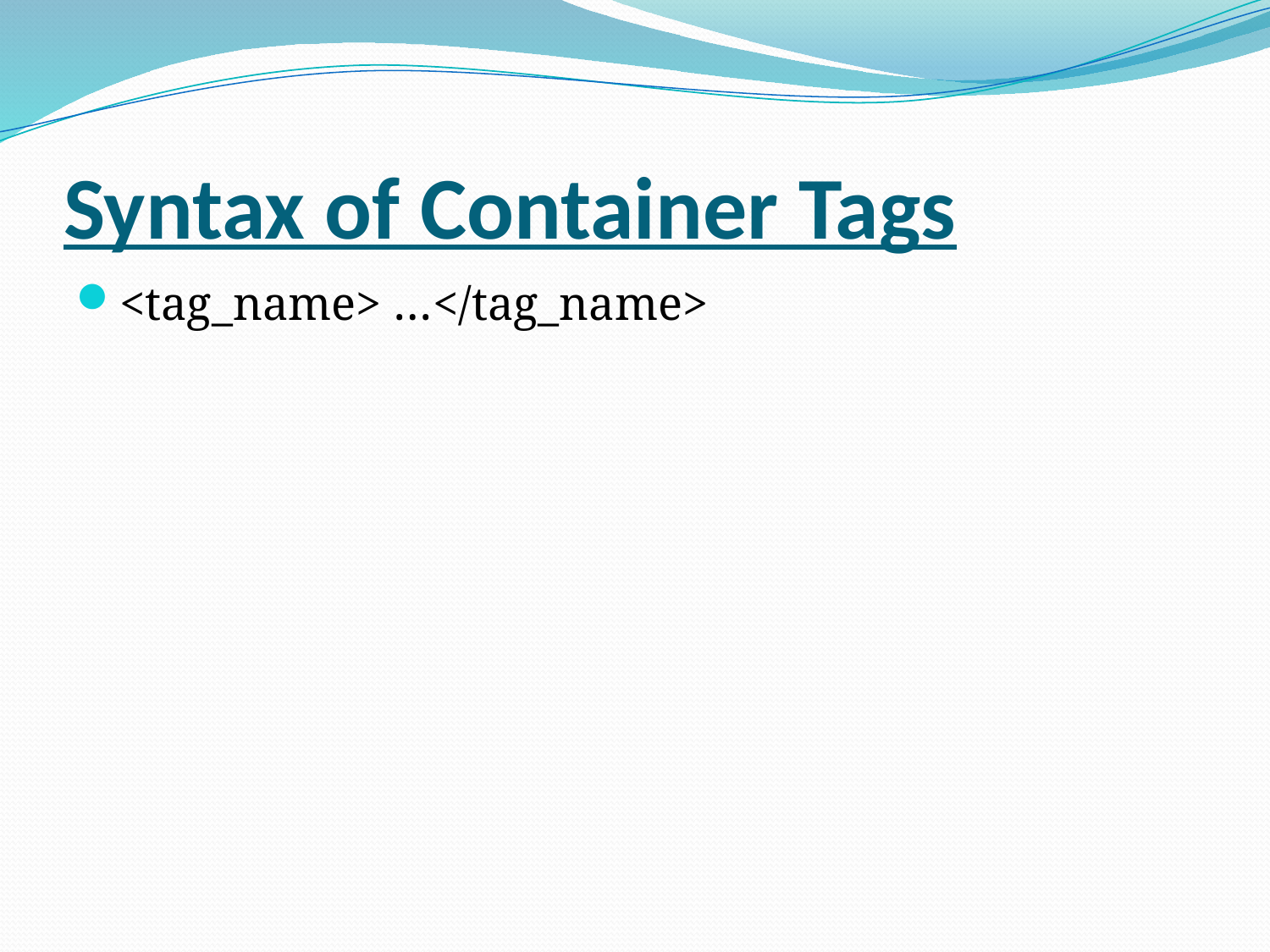

# Syntax of Container Tags
<tag_name> …</tag_name>